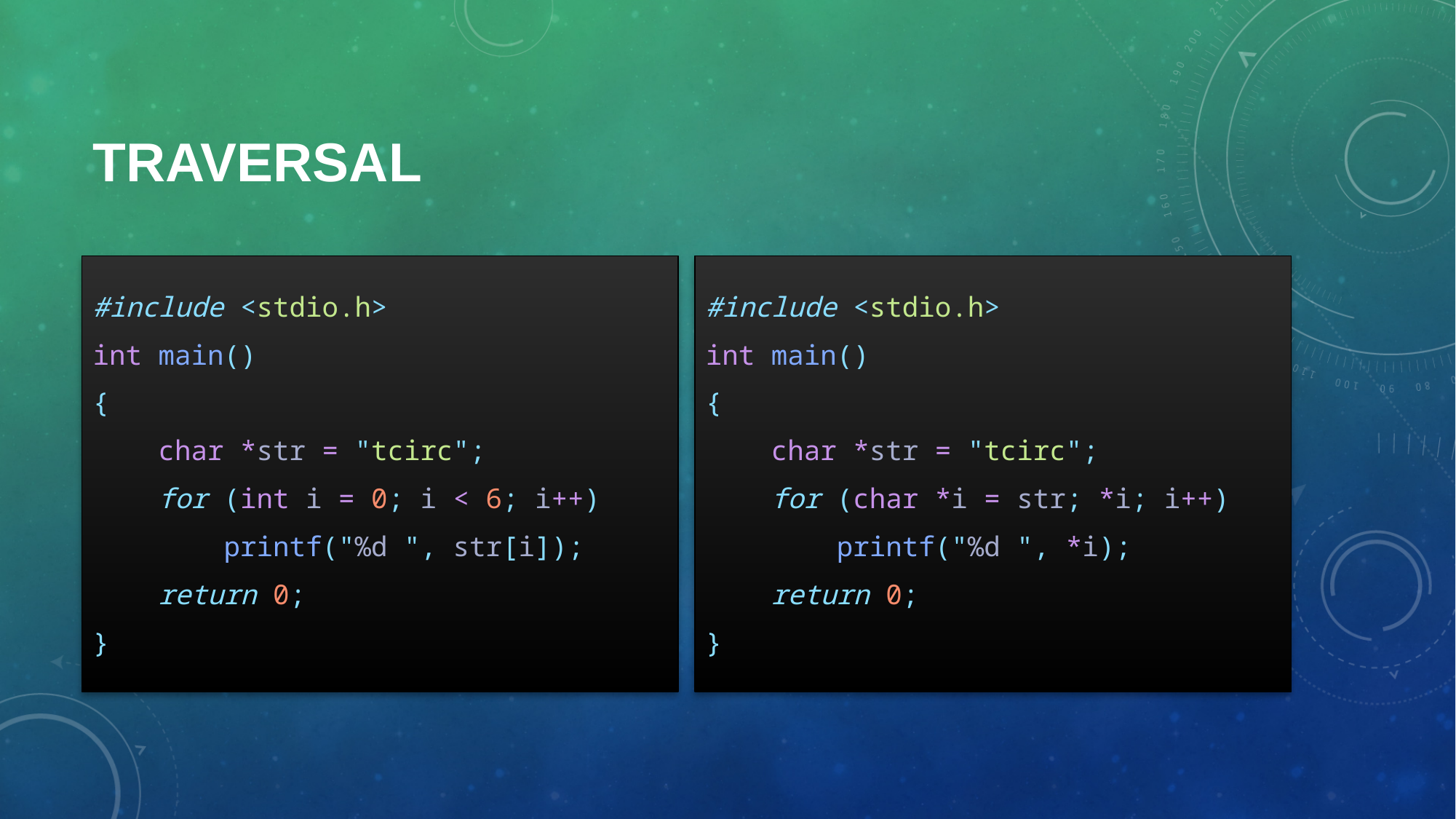

# Traversal
#include <stdio.h>
int main()
{
    char *str = "tcirc";
    for (int i = 0; i < 6; i++)
        printf("%d ", str[i]);
    return 0;
}
#include <stdio.h>
int main()
{
    char *str = "tcirc";
    for (char *i = str; *i; i++)
        printf("%d ", *i);
    return 0;
}